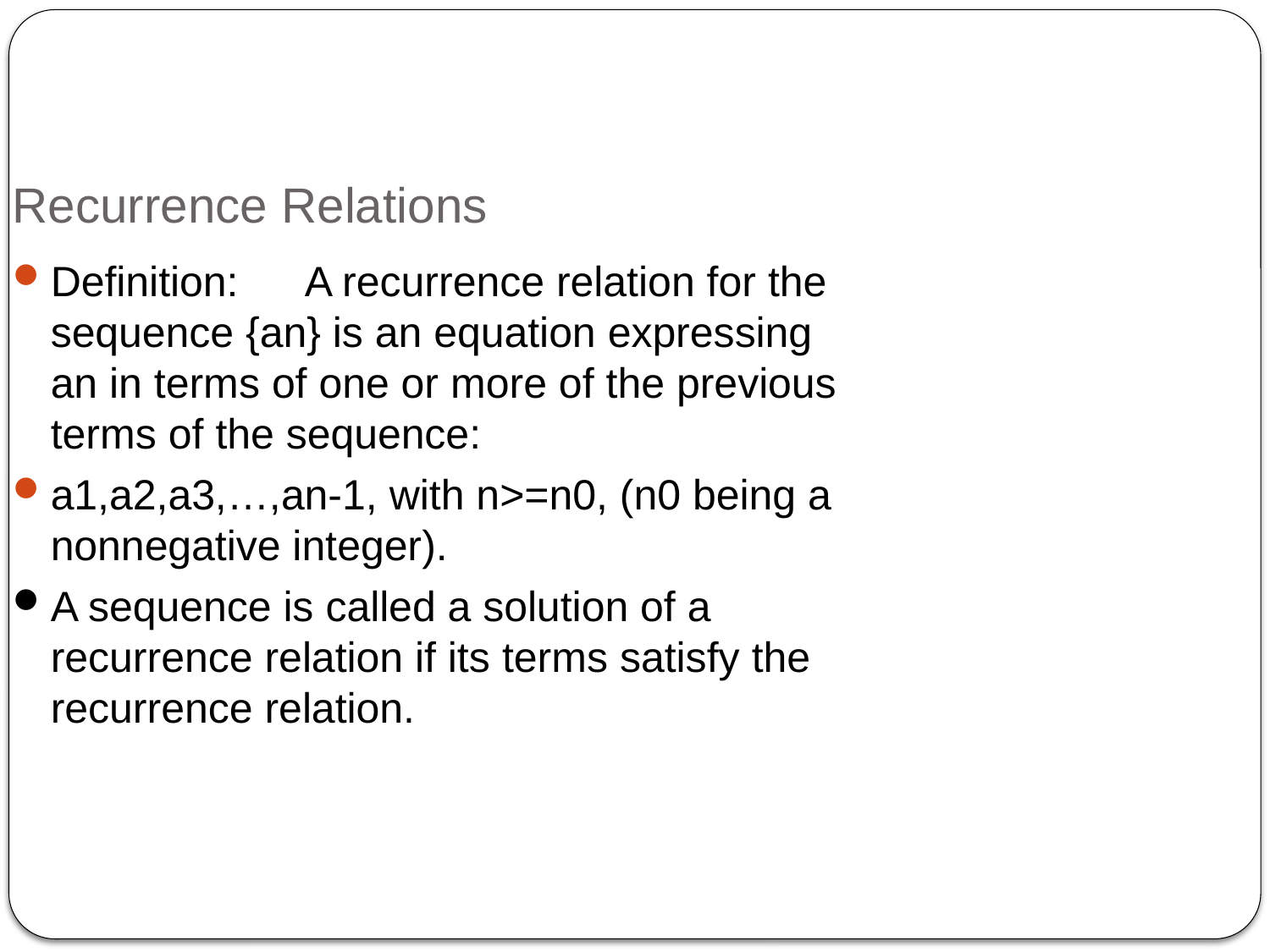

# Recurrence Relations
Definition:	A recurrence relation for the sequence {an} is an equation expressing an in terms of one or more of the previous terms of the sequence:
a1,a2,a3,…,an-1, with n>=n0, (n0 being a nonnegative integer).
A sequence is called a solution of a recurrence relation if its terms satisfy the recurrence relation.